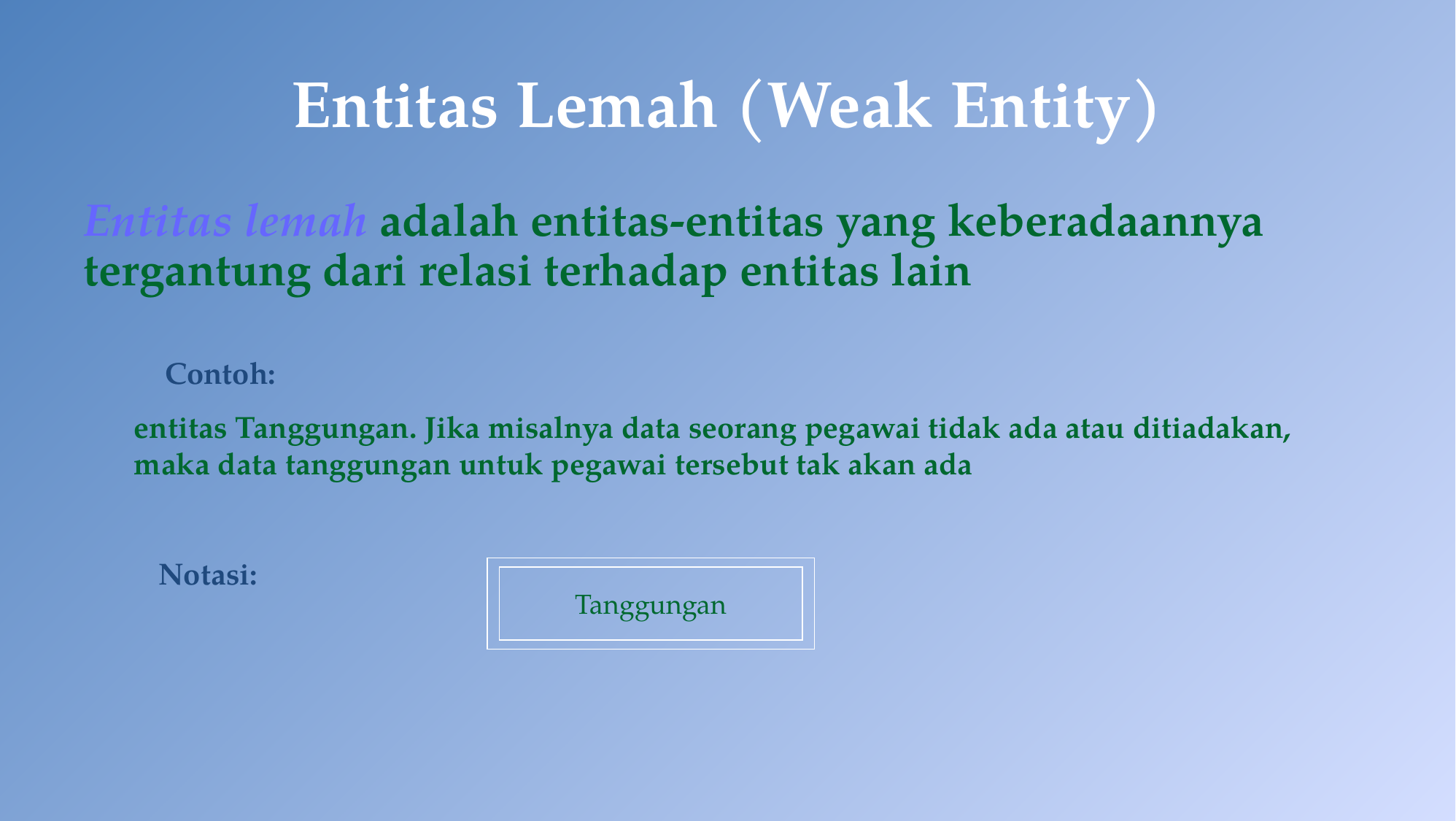

# Entitas Lemah (Weak Entity)
Entitas lemah adalah entitas-entitas yang keberadaannya tergantung dari relasi terhadap entitas lain
Contoh:
entitas Tanggungan. Jika misalnya data seorang pegawai tidak ada atau ditiadakan, maka data tanggungan untuk pegawai tersebut tak akan ada
Notasi:

Tanggungan